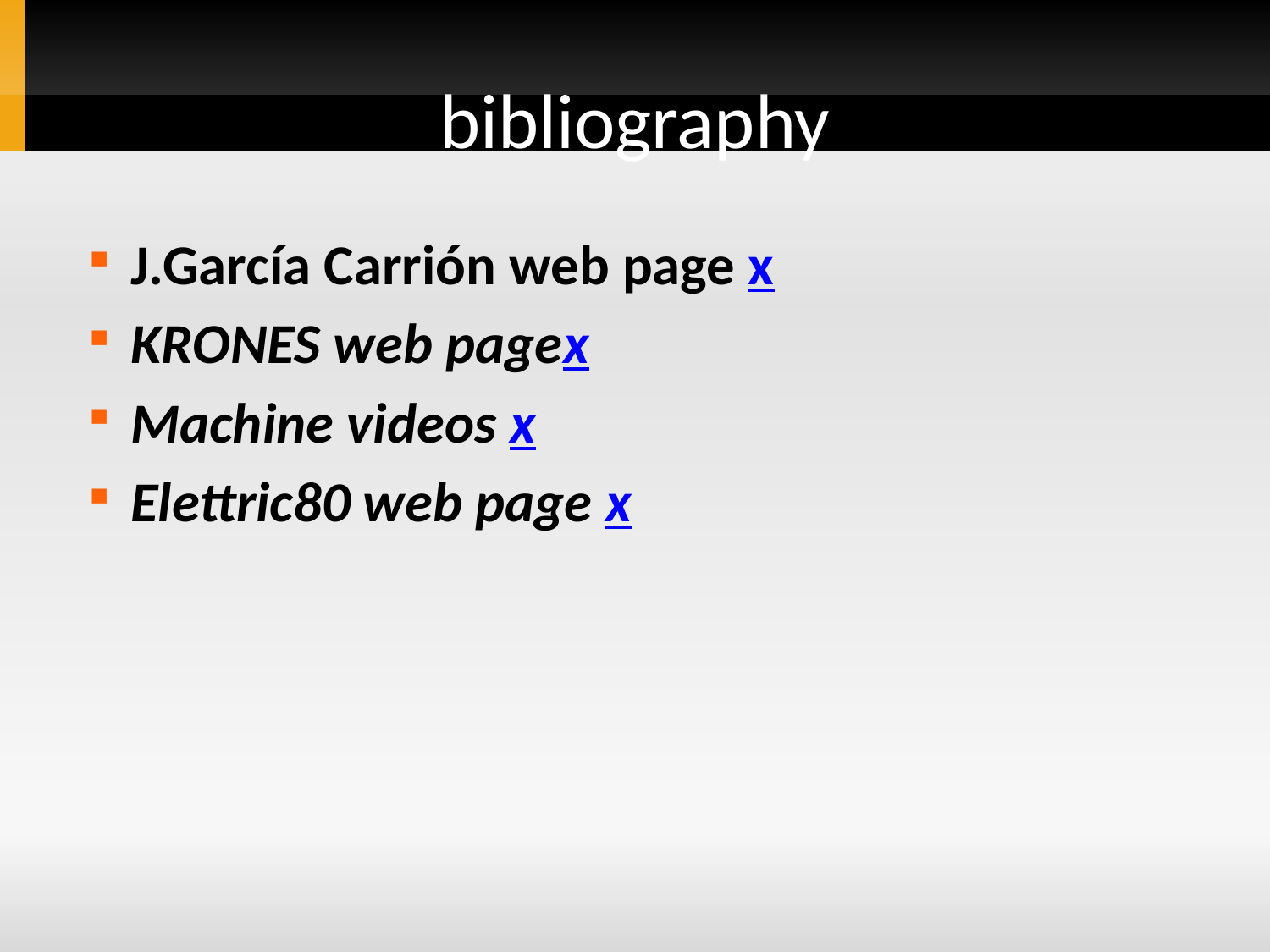

# bibliography
J.García Carrión web page x
KRONES web pagex
Machine videos x
Elettric80 web page x